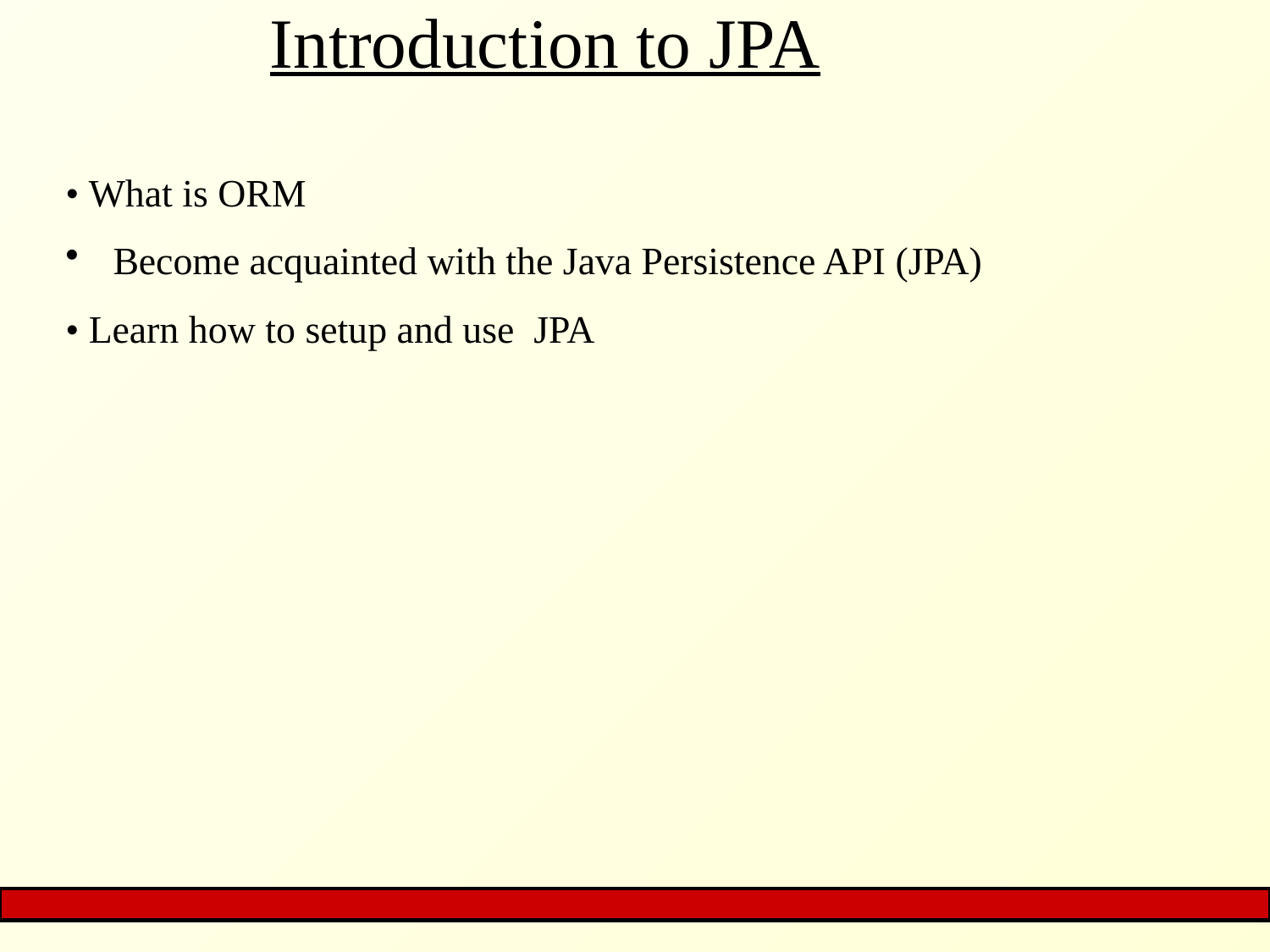

# Introduction to JPA
• What is ORM
Become acquainted with the Java Persistence API (JPA)
• Learn how to setup and use  JPA